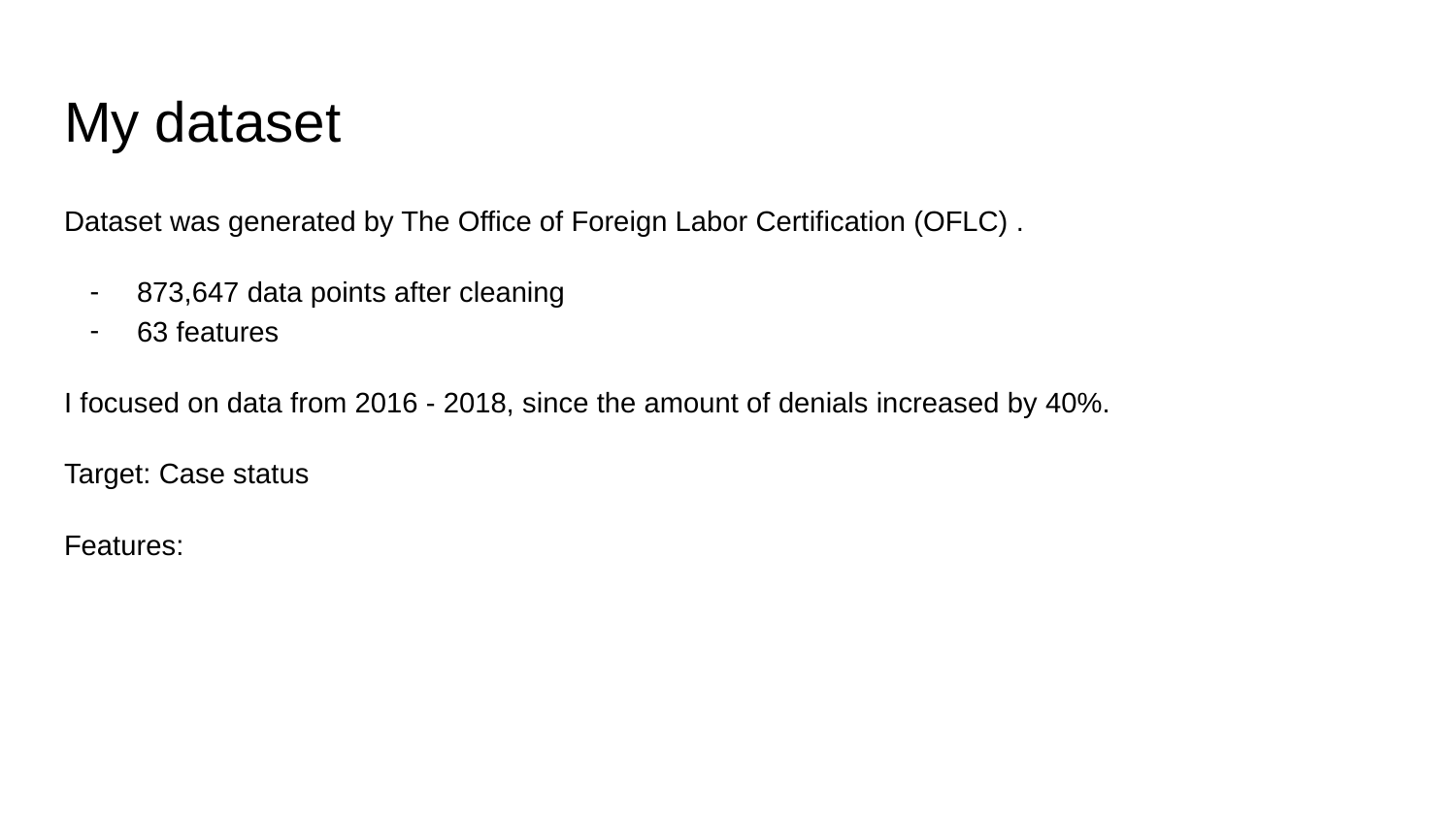

# My dataset
Dataset was generated by The Office of Foreign Labor Certification (OFLC) .
873,647 data points after cleaning
63 features
I focused on data from 2016 - 2018, since the amount of denials increased by 40%.
Target: Case status
Features: